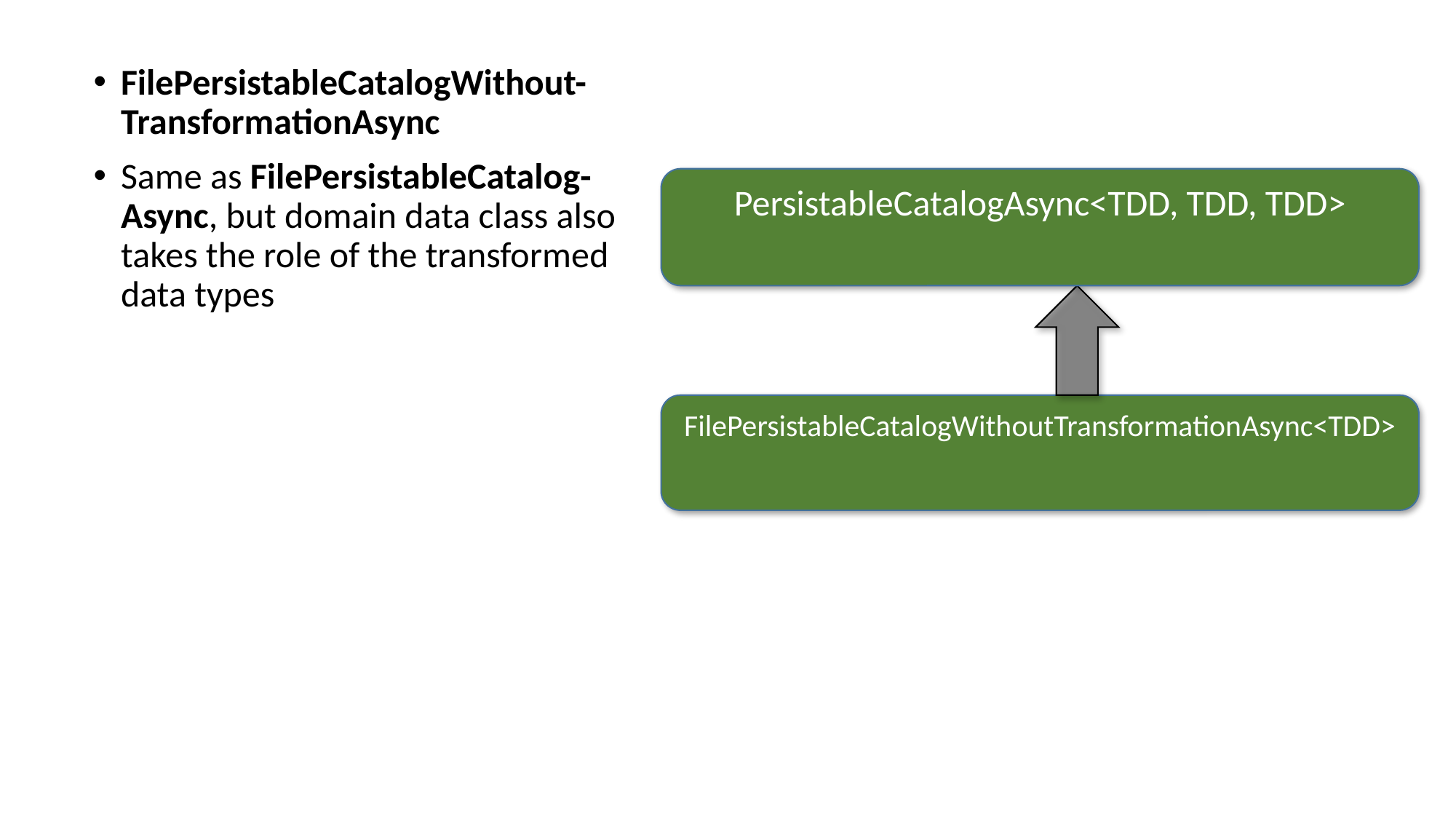

FilePersistableCatalogWithout-TransformationAsync
Same as FilePersistableCatalog-Async, but domain data class also takes the role of the transformed data types
PersistableCatalogAsync<TDD, TDD, TDD>

FilePersistableCatalogWithoutTransformationAsync<TDD>